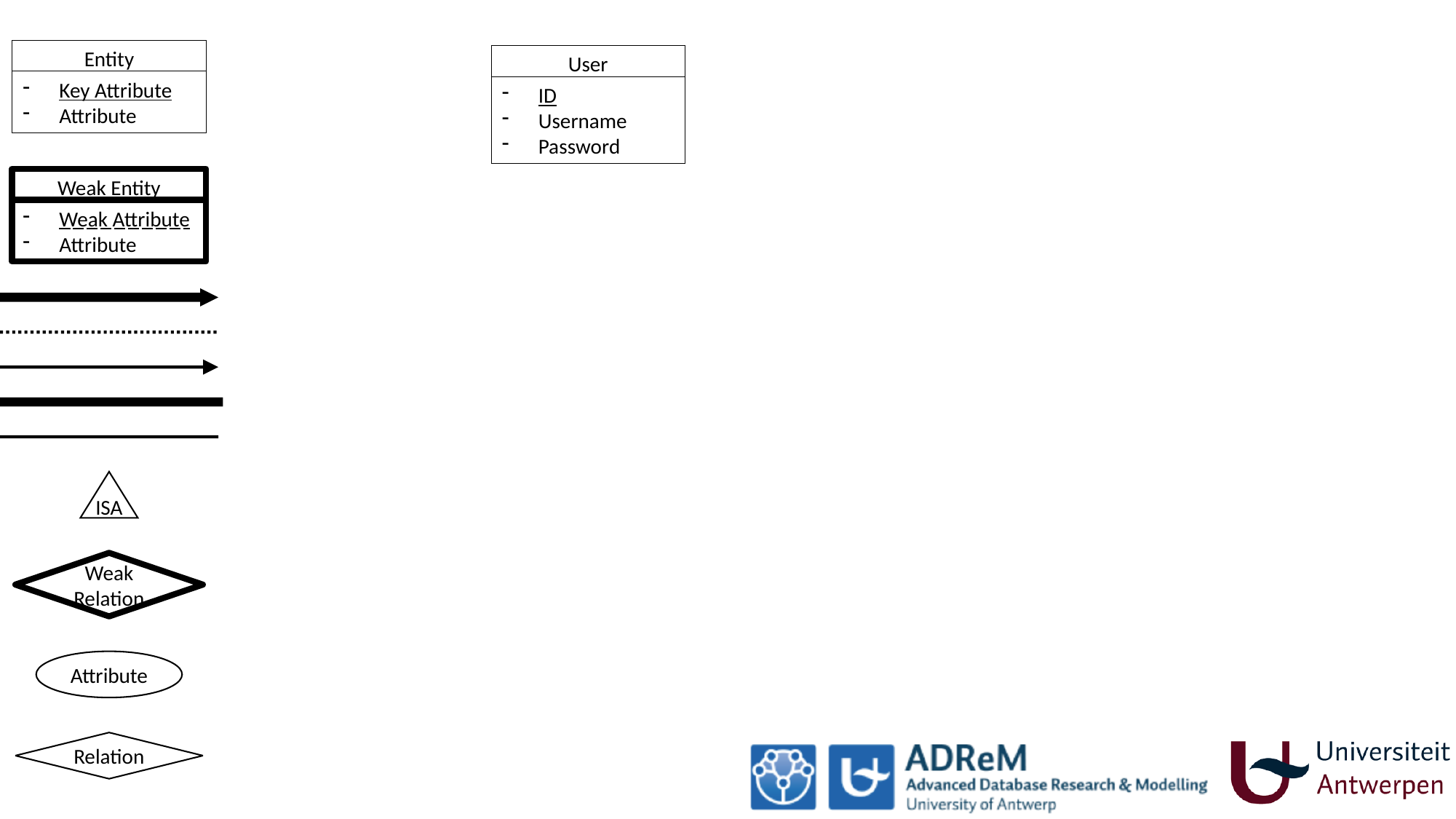

Entity
Key Attribute
Attribute
User
ID
Username
Password
Weak Entity
Weak Attribute
Attribute
ISA
Weak
Relation
Attribute
Relation